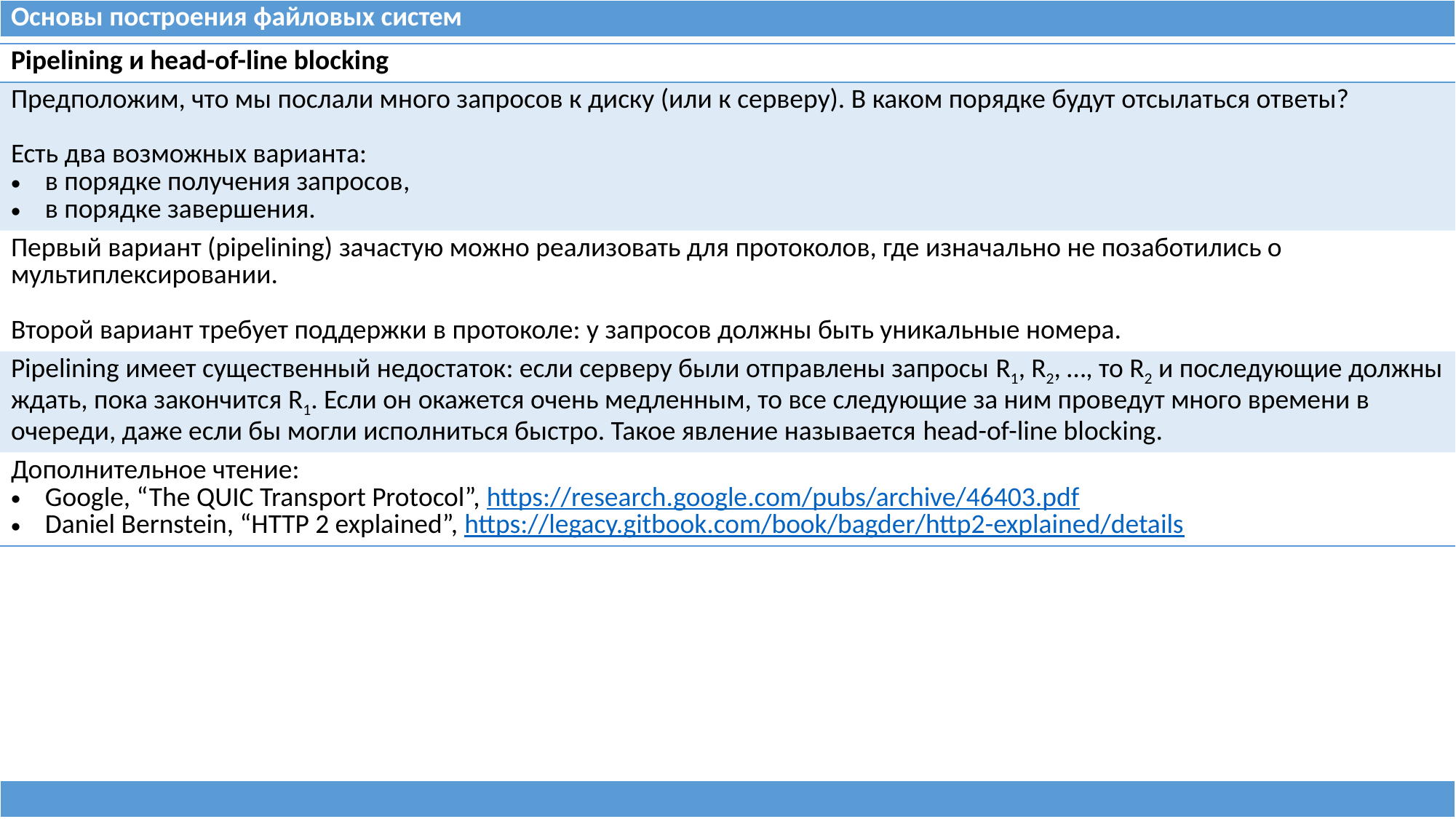

| Основы построения файловых систем |
| --- |
| Pipelining и head-of-line blocking |
| --- |
| Предположим, что мы послали много запросов к диску (или к серверу). В каком порядке будут отсылаться ответы? Есть два возможных варианта: в порядке получения запросов, в порядке завершения. |
| Первый вариант (pipelining) зачастую можно реализовать для протоколов, где изначально не позаботились о мультиплексировании. Второй вариант требует поддержки в протоколе: у запросов должны быть уникальные номера. |
| Pipelining имеет существенный недостаток: если серверу были отправлены запросы R1, R2, …, то R2 и последующие должны ждать, пока закончится R1. Если он окажется очень медленным, то все следующие за ним проведут много времени в очереди, даже если бы могли исполниться быстро. Такое явление называется head-of-line blocking. |
| Дополнительное чтение: Google, “The QUIC Transport Protocol”, https://research.google.com/pubs/archive/46403.pdf Daniel Bernstein, “HTTP 2 explained”, https://legacy.gitbook.com/book/bagder/http2-explained/details |
|  |
| --- |